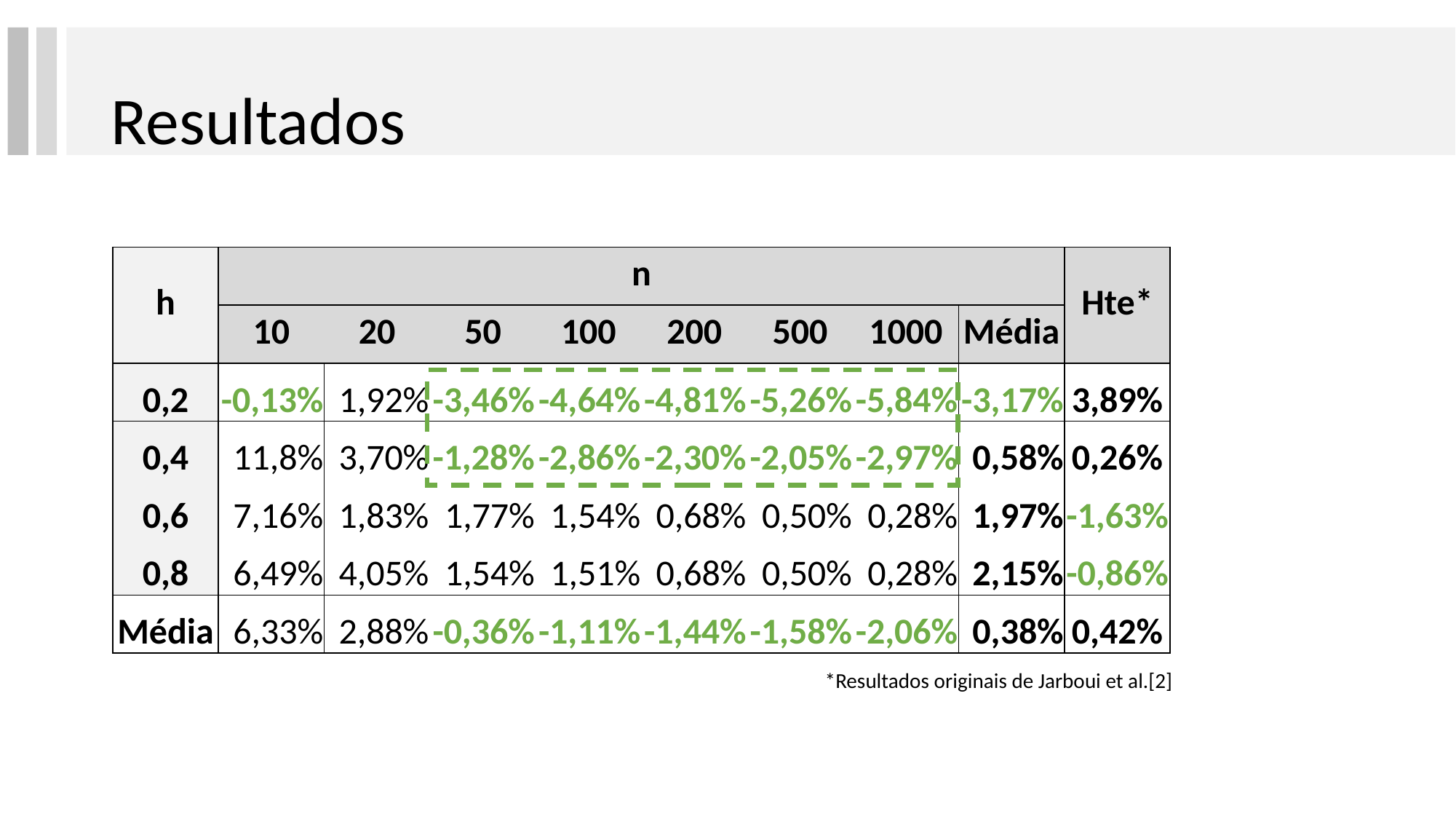

# Resultados
| h | n |  |  |  | n |  |  |  | Hte\* |
| --- | --- | --- | --- | --- | --- | --- | --- | --- | --- |
| h | 10 | 20 | 50 | 100 | 200 | 500 | 1000 | Média | Hte |
| 0,2 | -0,13% | 1,92% | -3,46% | -4,64% | -4,81% | -5,26% | -5,84% | -3,17% | 3,89% |
| 0,4 | 11,8% | 3,70% | -1,28% | -2,86% | -2,30% | -2,05% | -2,97% | 0,58% | 0,26% |
| 0,6 | 7,16% | 1,83% | 1,77% | 1,54% | 0,68% | 0,50% | 0,28% | 1,97% | -1,63% |
| 0,8 | 6,49% | 4,05% | 1,54% | 1,51% | 0,68% | 0,50% | 0,28% | 2,15% | -0,86% |
| Média | 6,33% | 2,88% | -0,36% | -1,11% | -1,44% | -1,58% | -2,06% | 0,38% | 0,42% |

*Resultados originais de Jarboui et al.[2]